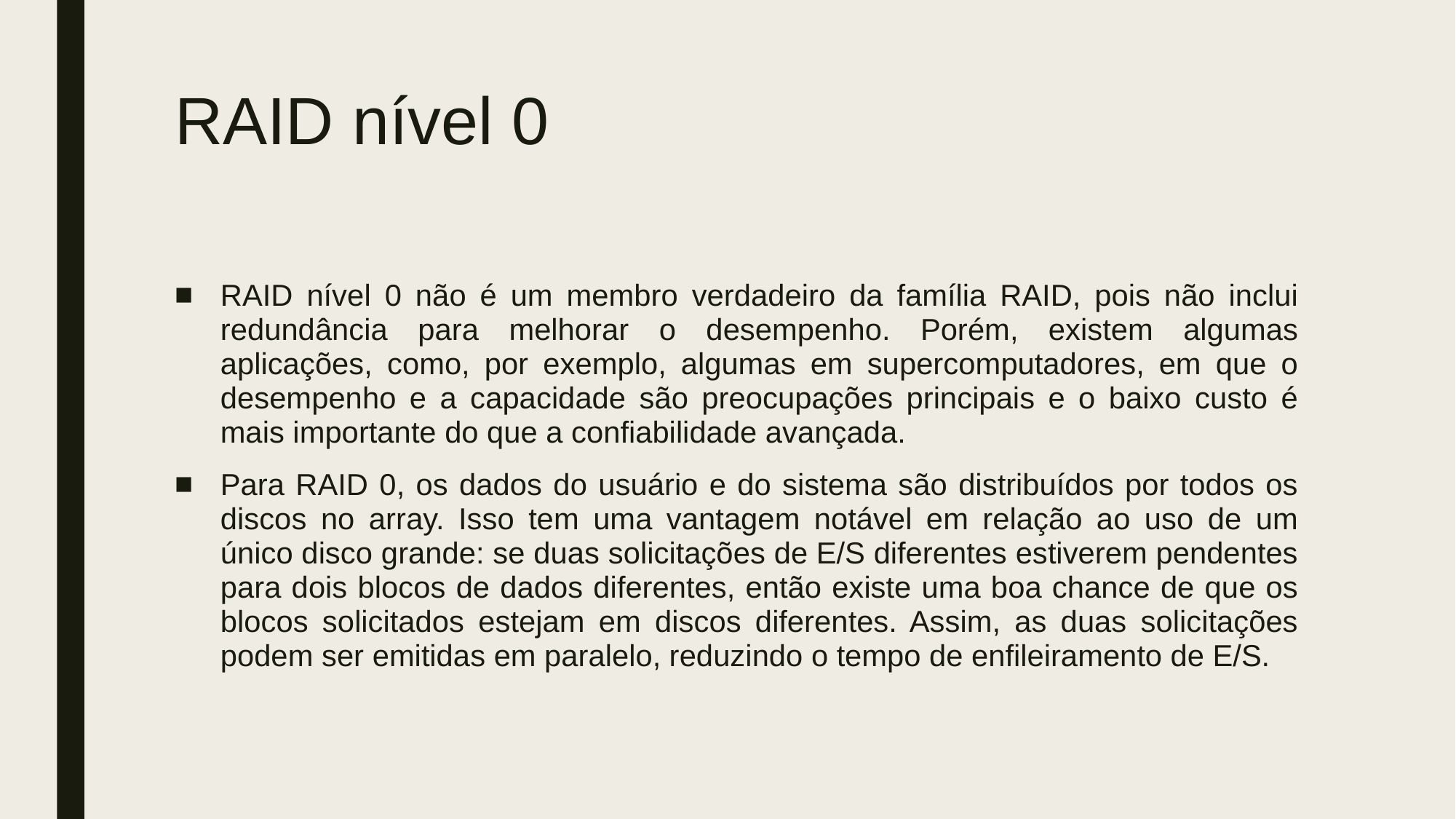

# RAID nível 0
RAID nível 0 não é um membro verdadeiro da família RAID, pois não inclui redundância para melhorar o desempenho. Porém, existem algumas aplicações, como, por exemplo, algumas em supercomputadores, em que o desempenho e a capacidade são preocupações principais e o baixo custo é mais importante do que a confiabilidade avançada.
Para RAID 0, os dados do usuário e do sistema são distribuídos por todos os discos no array. Isso tem uma vantagem notável em relação ao uso de um único disco grande: se duas solicitações de E/S diferentes estiverem pendentes para dois blocos de dados diferentes, então existe uma boa chance de que os blocos solicitados estejam em discos diferentes. Assim, as duas solicitações podem ser emitidas em paralelo, reduzindo o tempo de enfileiramento de E/S.